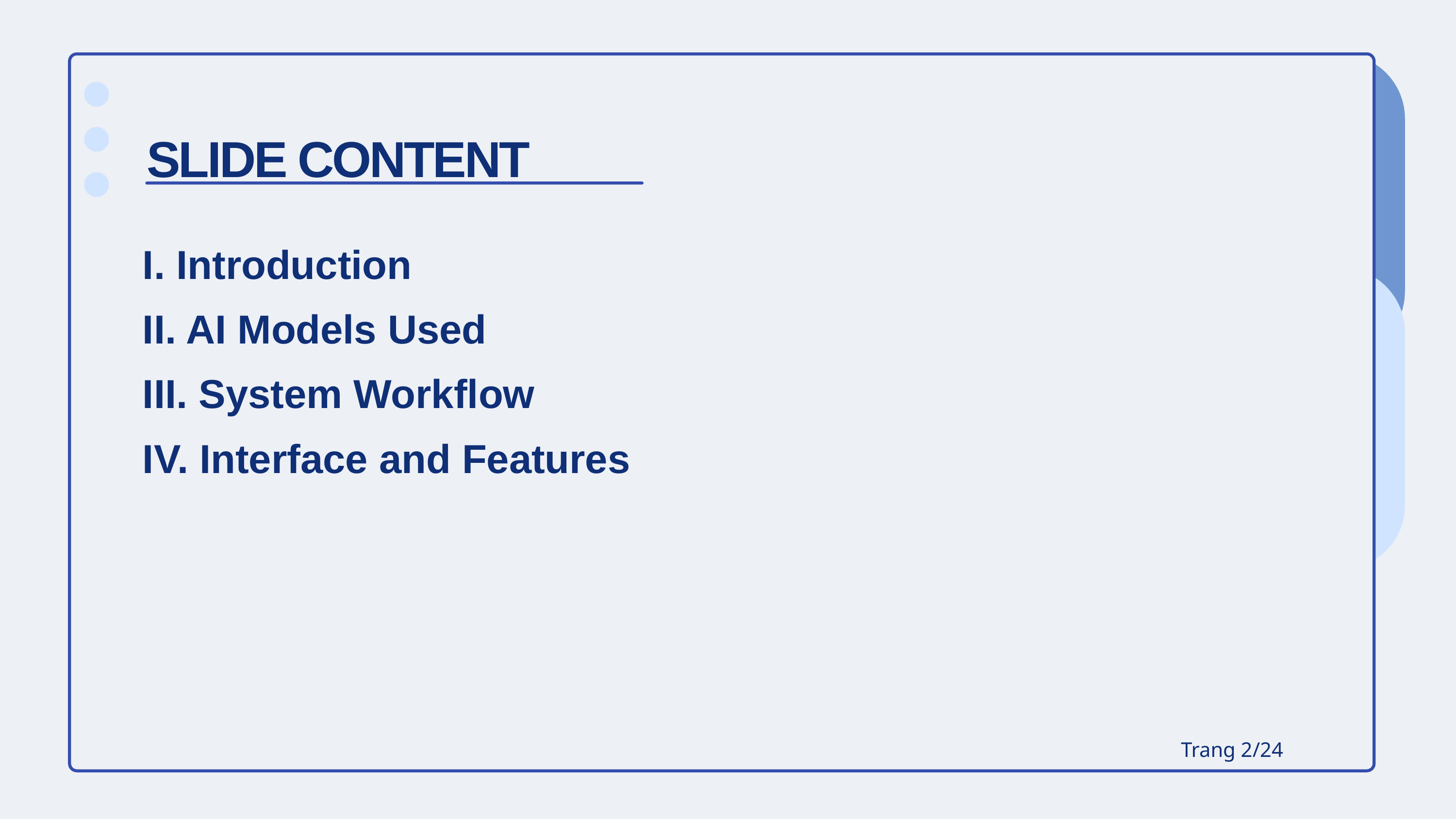

SLIDE CONTENT

I. Introduction
II. AI Models Used
III. System Workflow
IV. Interface and Features

Trang 2/24